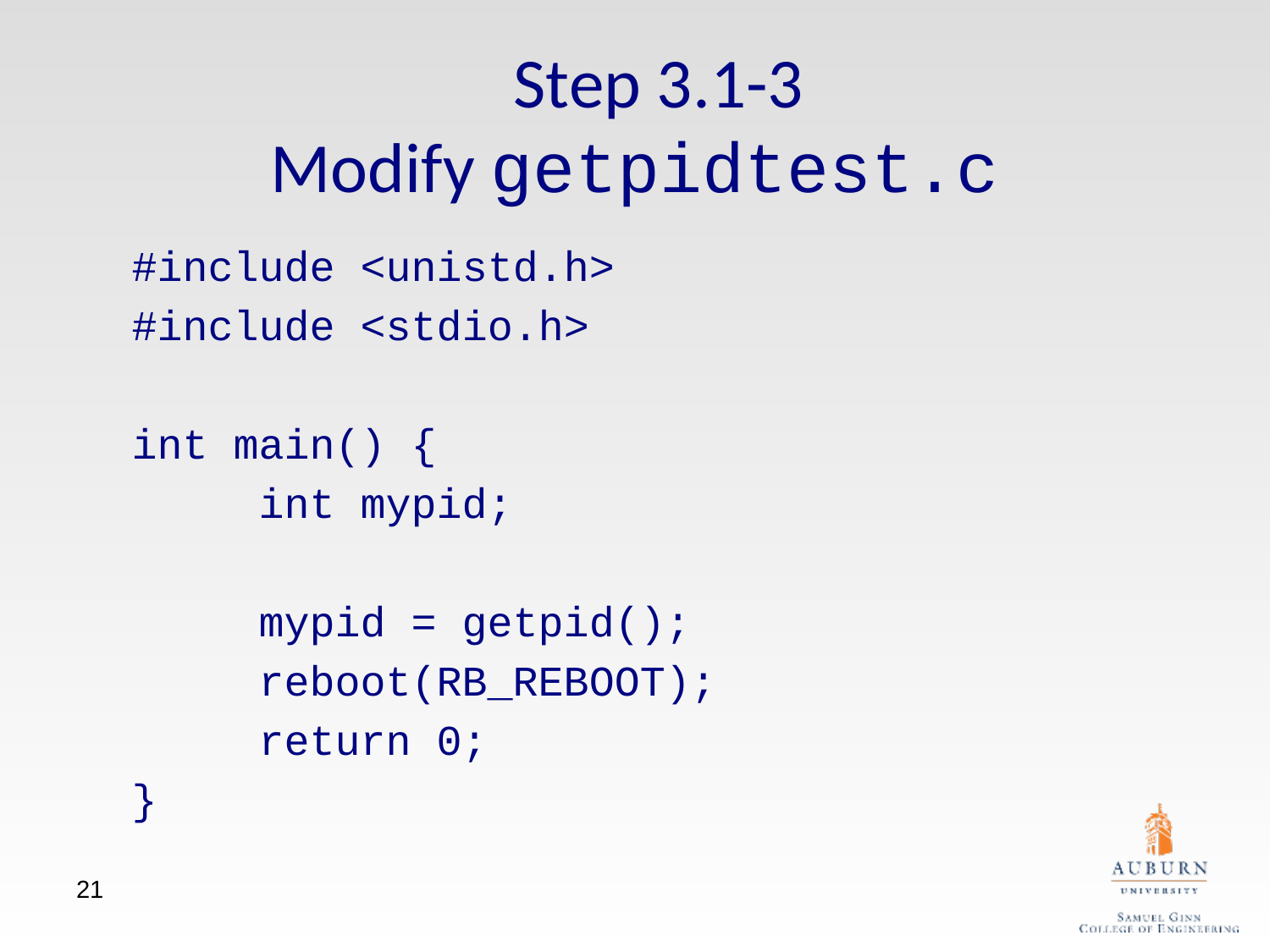

Step 3.1-3
Modify getpidtest.c
#include <unistd.h>
#include <stdio.h>

int main() {
	int mypid;

	mypid = getpid();
  	reboot(RB_REBOOT);
 	return 0;
}

21